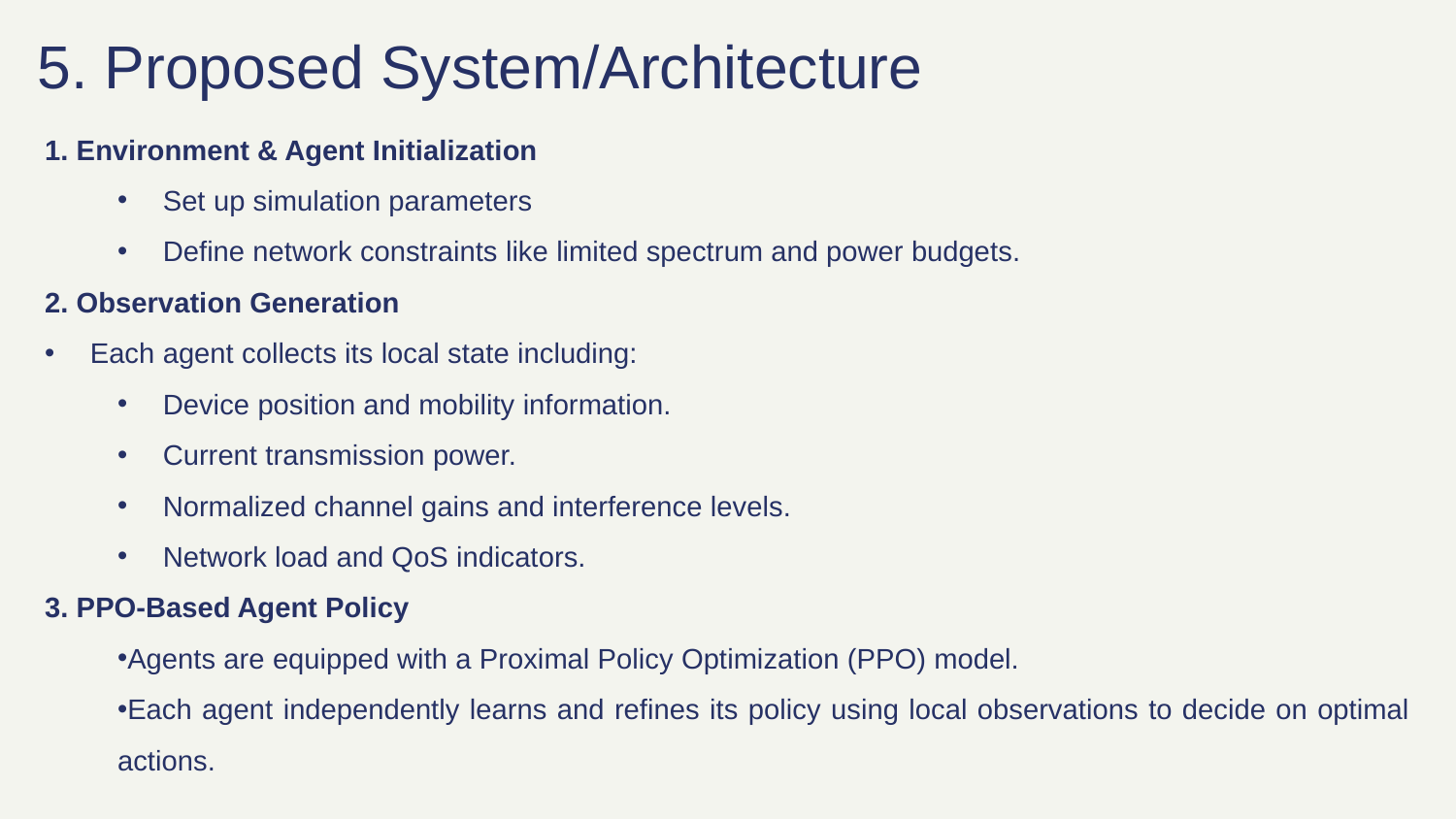

# 5. Proposed System/Architecture
1. Environment & Agent Initialization
Set up simulation parameters
Define network constraints like limited spectrum and power budgets.
2. Observation Generation
Each agent collects its local state including:
Device position and mobility information.
Current transmission power.
Normalized channel gains and interference levels.
Network load and QoS indicators.
3. PPO-Based Agent Policy
Agents are equipped with a Proximal Policy Optimization (PPO) model.
Each agent independently learns and refines its policy using local observations to decide on optimal actions.